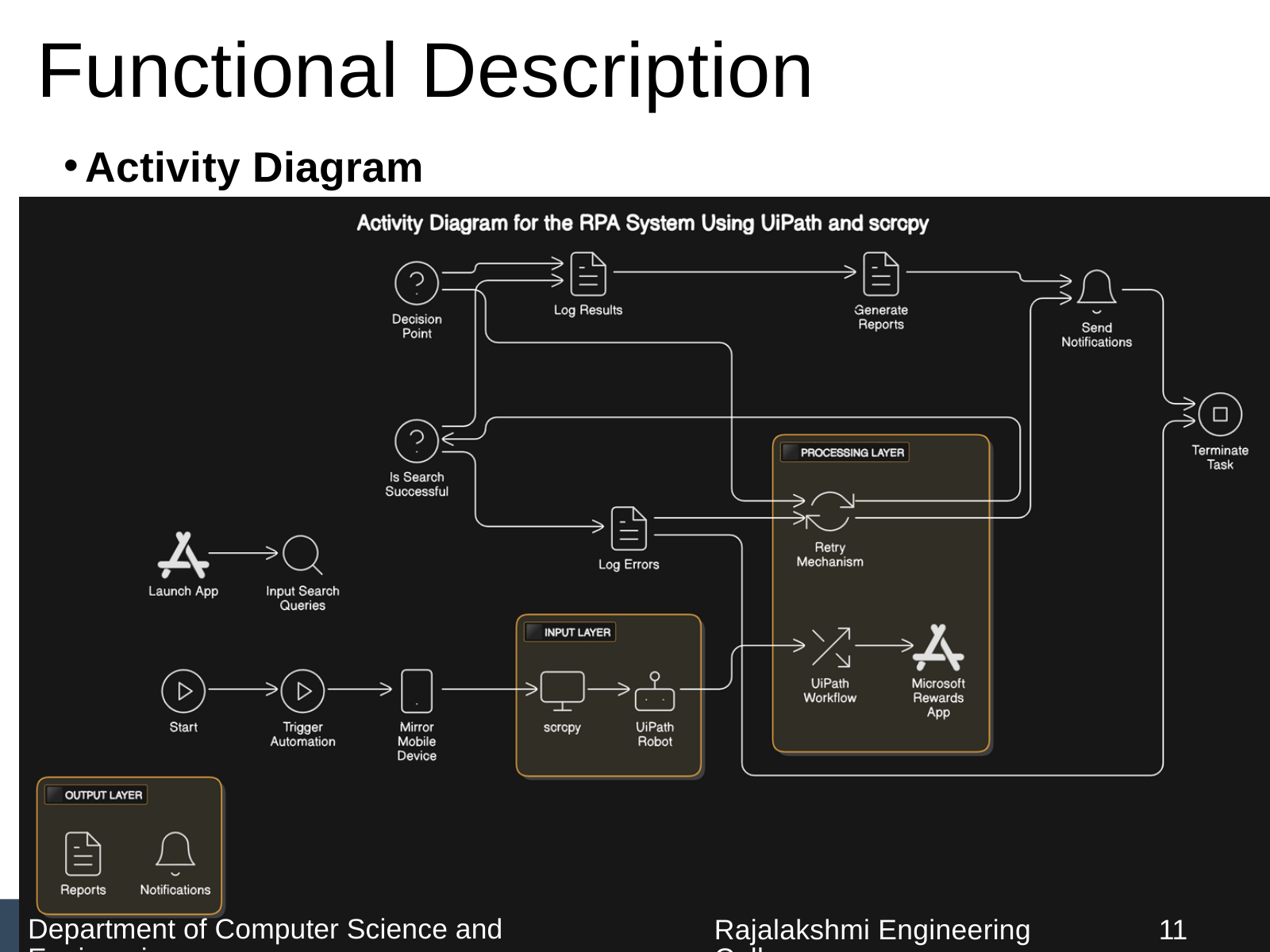

Functional Description
Activity Diagram

Department of Computer Science and Engineering
Rajalakshmi Engineering College
11